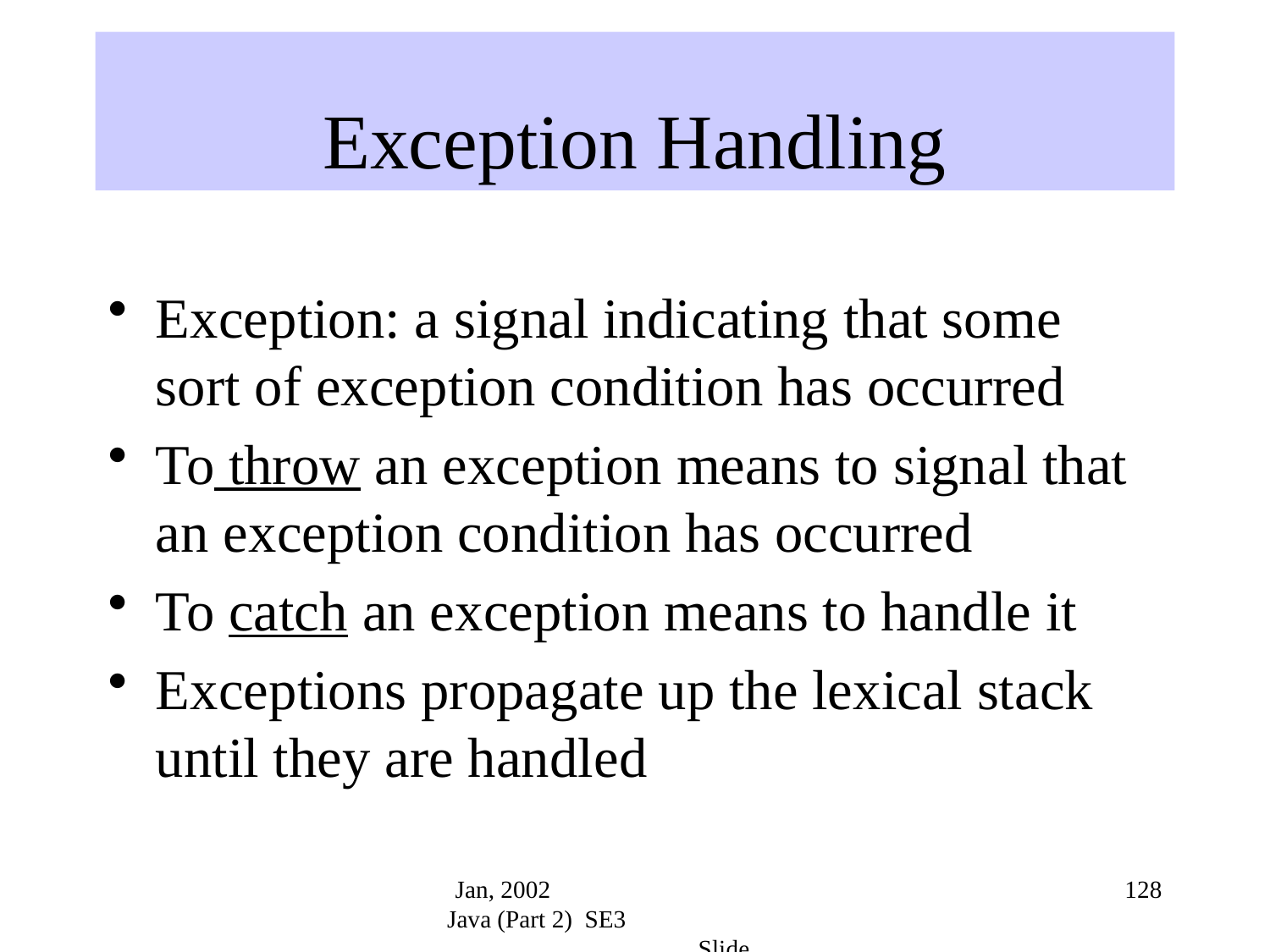

# Exception Handling
Exception: a signal indicating that some sort of exception condition has occurred
To throw an exception means to signal that an exception condition has occurred
To catch an exception means to handle it
Exceptions propagate up the lexical stack until they are handled
Jan, 2002                                            Java (Part 2)  SE3                                                                          Slide
128